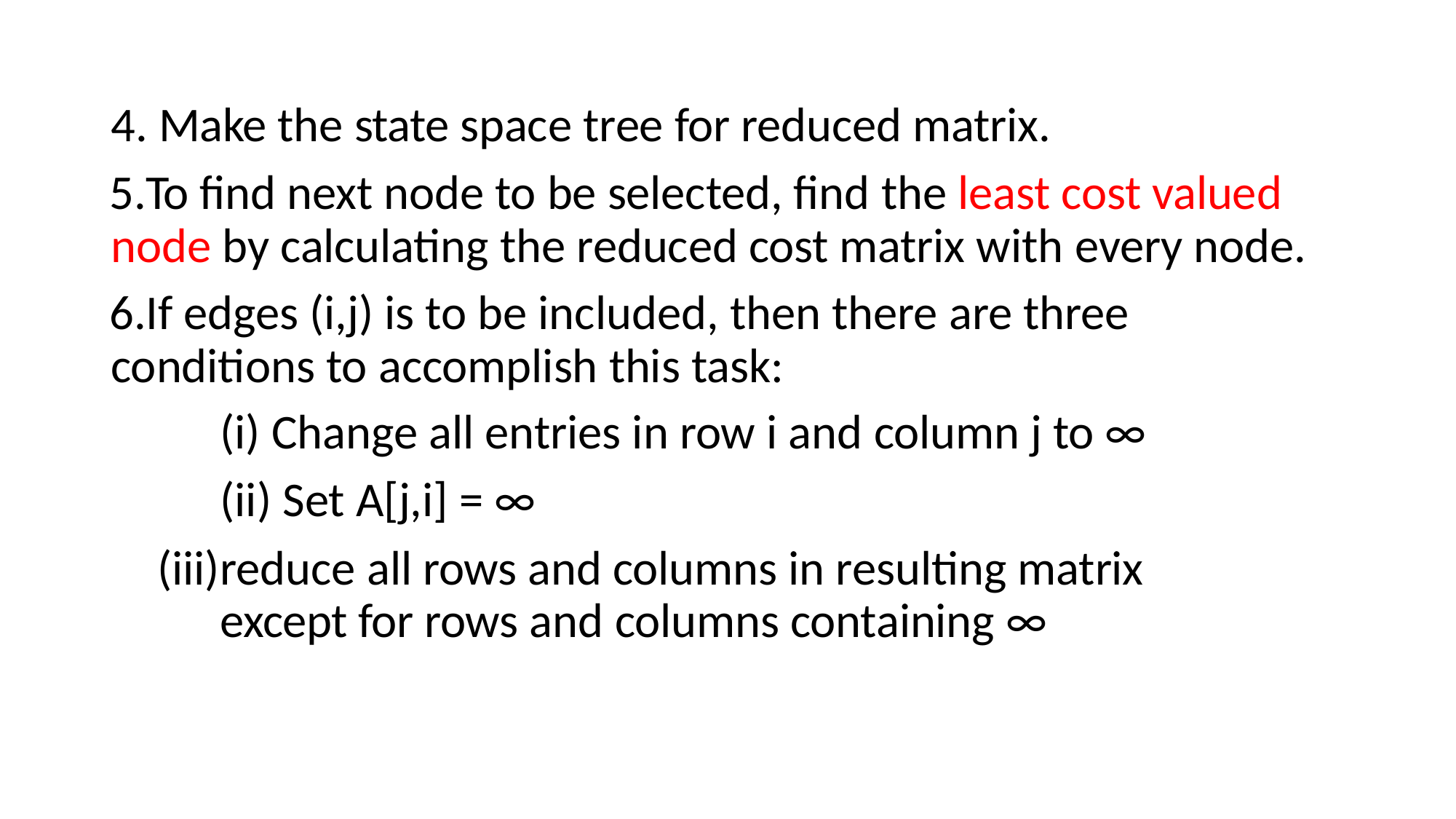

Make the state space tree for reduced matrix.
To find next node to be selected, find the least cost valued  node by calculating the reduced cost matrix with every node.
If edges (i,j) is to be included, then there are three  conditions to accomplish this task:
Change all entries in row i and column j to ∞
Set A[j,i] = ∞
reduce all rows and columns in resulting matrix  except for rows and columns containing ∞